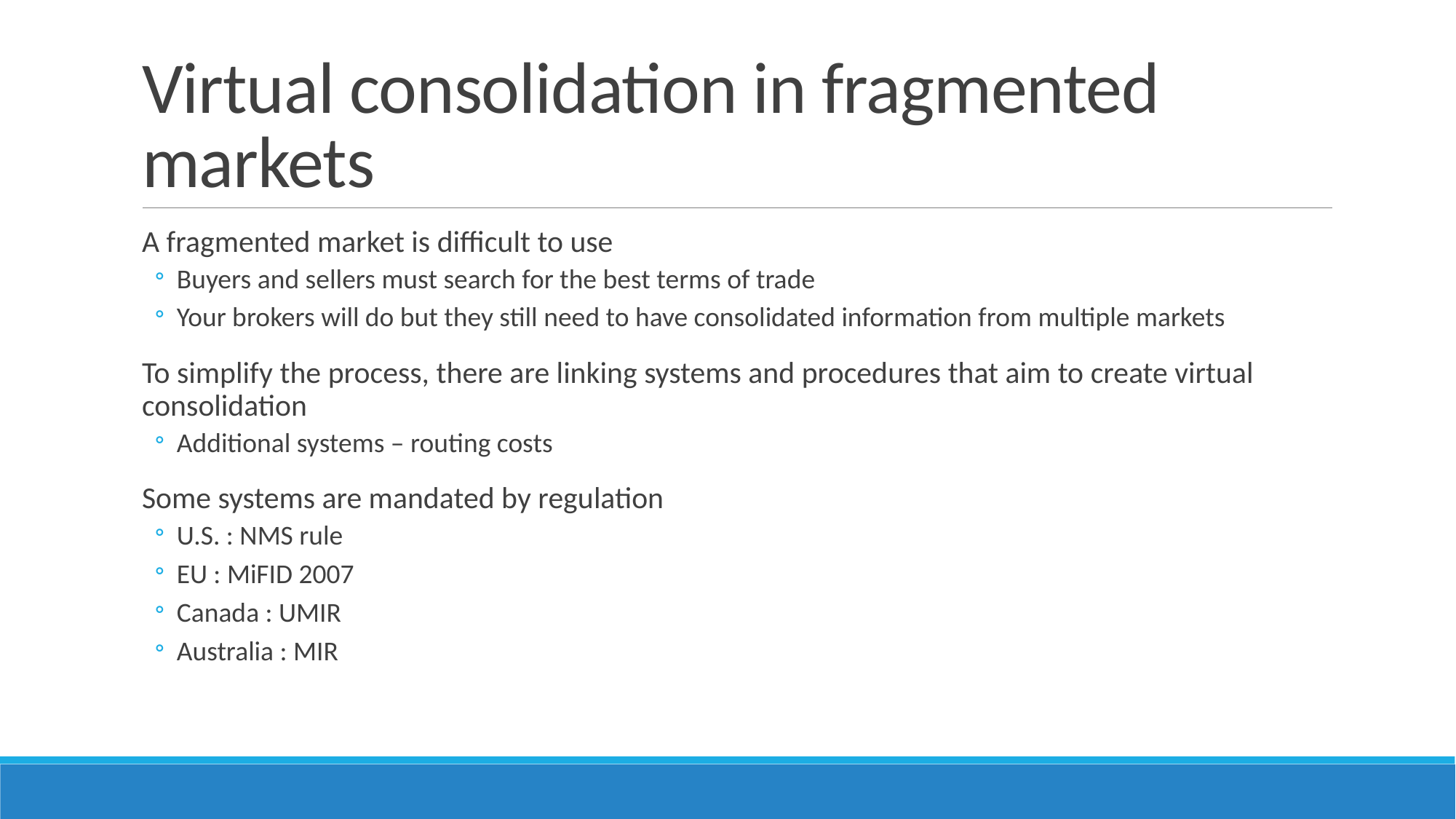

# Virtual consolidation in fragmented markets
A fragmented market is difficult to use
Buyers and sellers must search for the best terms of trade
Your brokers will do but they still need to have consolidated information from multiple markets
To simplify the process, there are linking systems and procedures that aim to create virtual consolidation
Additional systems – routing costs
Some systems are mandated by regulation
U.S. : NMS rule
EU : MiFID 2007
Canada : UMIR
Australia : MIR